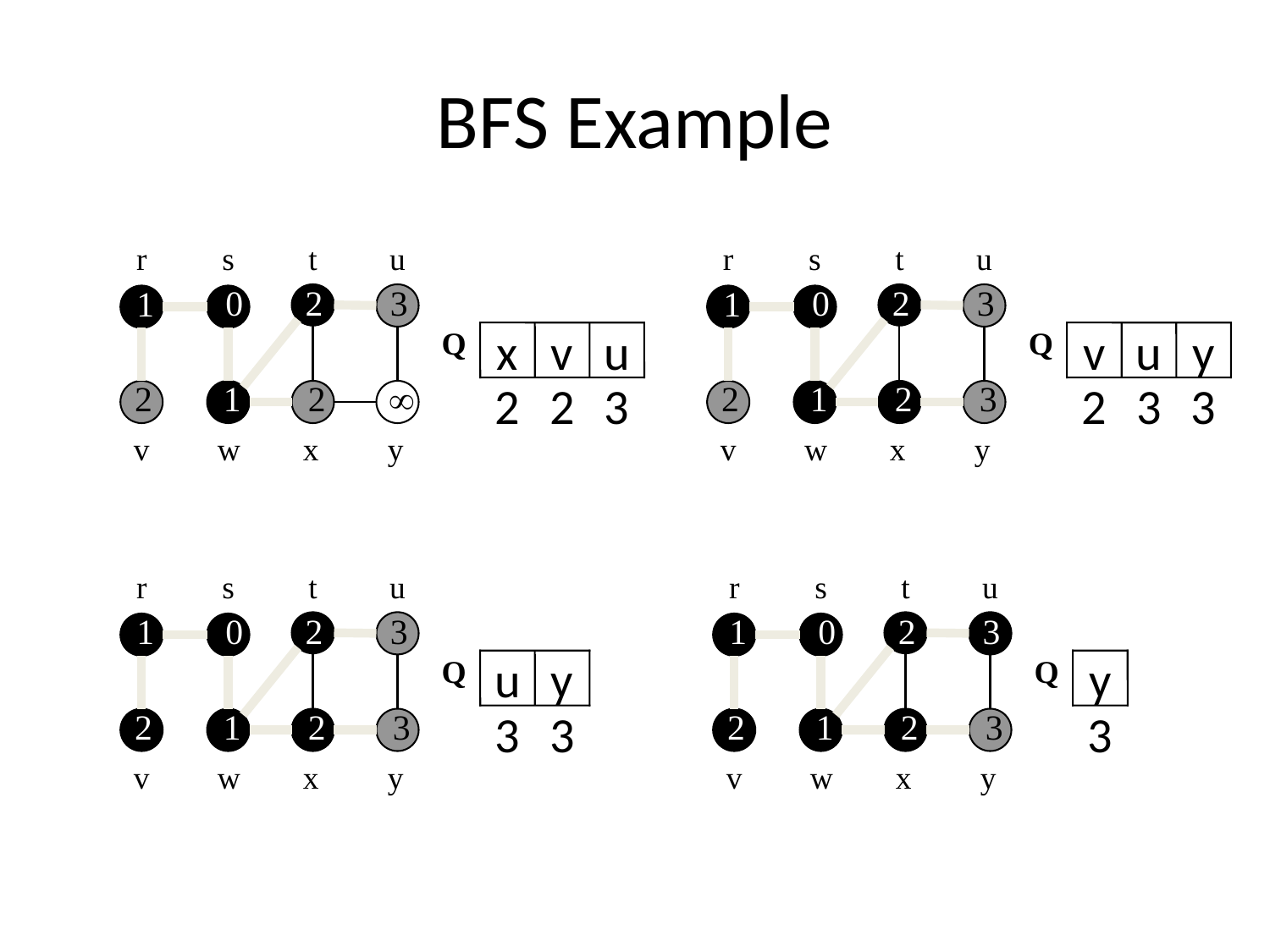

# BFS Example
r
s
t
u
r
s
t
u
0
2
3
0
2
3
1
1

Q
Q
x

v

u

v

u

y

2
2
1
2
∞
1
2
3
2

2
3

2

3
3

v
w
x
y
v
w
x
y

r
s
t
u
r
s
t
u
0
2
3
0
2
3
1
1

Q
Q
u

y

y

2
2
1
2
3
1
2
3
3

3
3

v
w
x
y
v
w
x
y